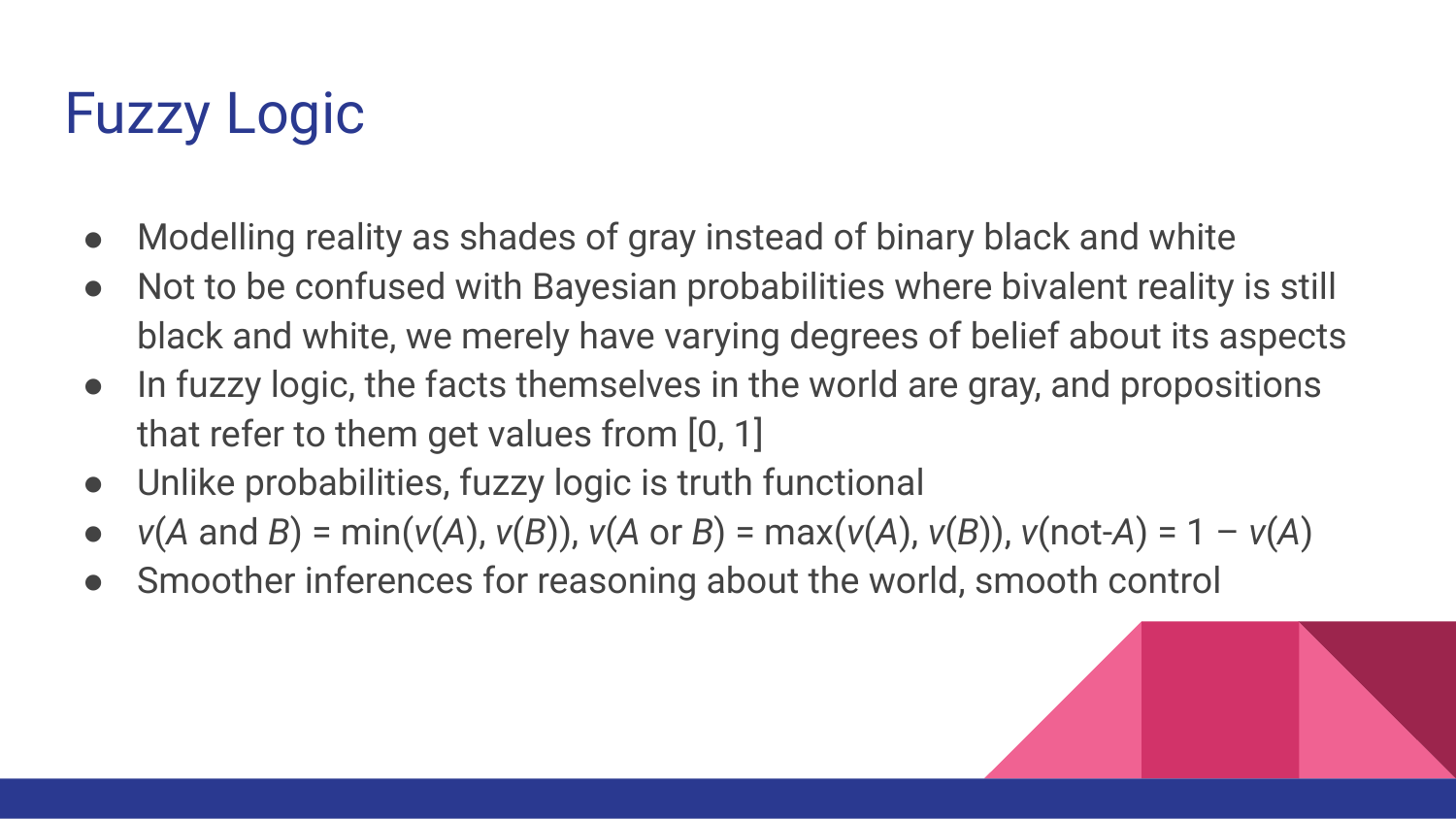

# Fuzzy Logic
Modelling reality as shades of gray instead of binary black and white
Not to be confused with Bayesian probabilities where bivalent reality is still black and white, we merely have varying degrees of belief about its aspects
In fuzzy logic, the facts themselves in the world are gray, and propositions that refer to them get values from [0, 1]
Unlike probabilities, fuzzy logic is truth functional
v(A and B) = min(v(A), v(B)), v(A or B) = max(v(A), v(B)), v(not-A) = 1 – v(A)
Smoother inferences for reasoning about the world, smooth control